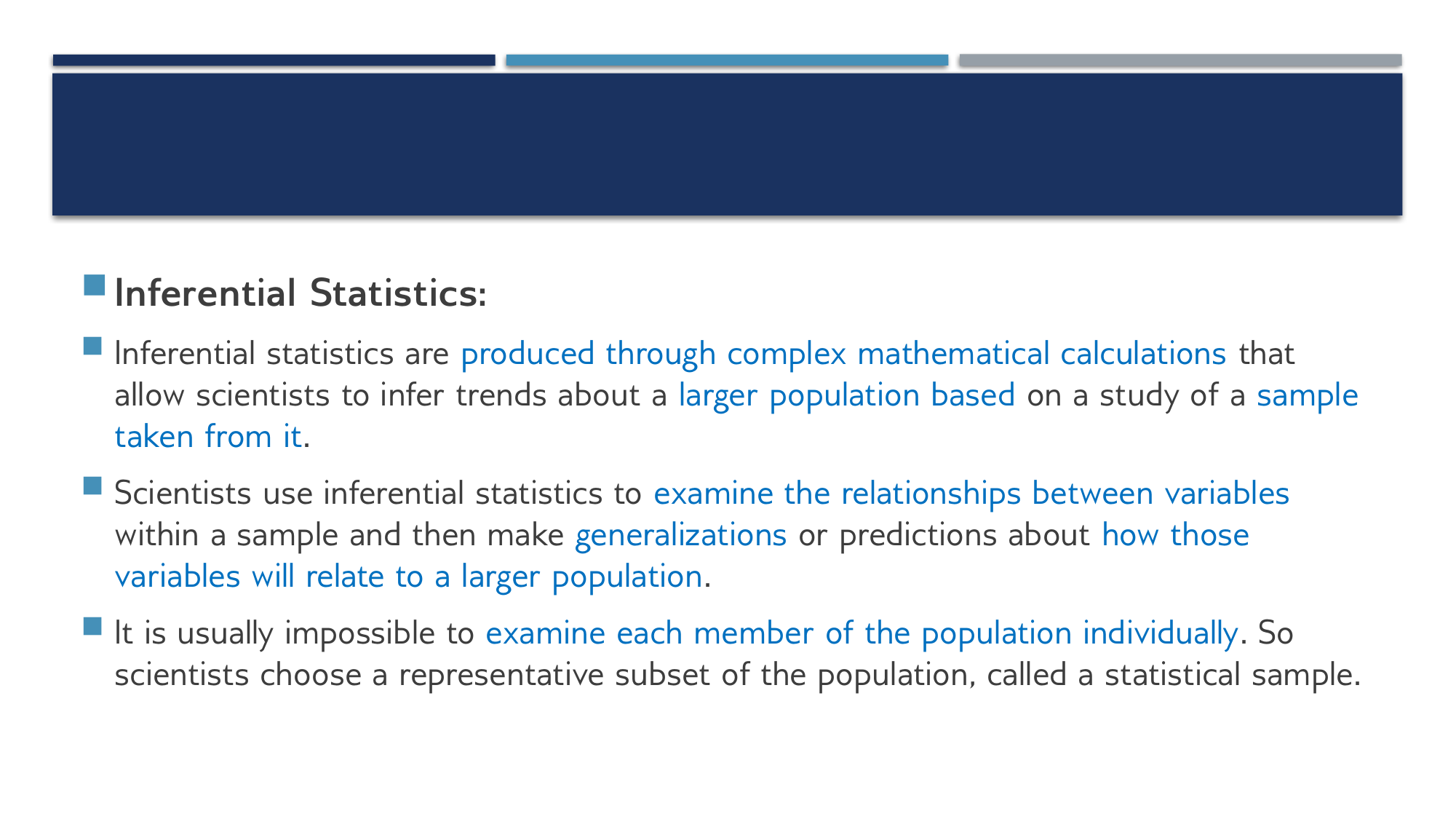

#
Inferential Statistics:
Inferential statistics are produced through complex mathematical calculations that allow scientists to infer trends about a larger population based on a study of a sample taken from it.
Scientists use inferential statistics to examine the relationships between variables within a sample and then make generalizations or predictions about how those variables will relate to a larger population.
It is usually impossible to examine each member of the population individually. So scientists choose a representative subset of the population, called a statistical sample.